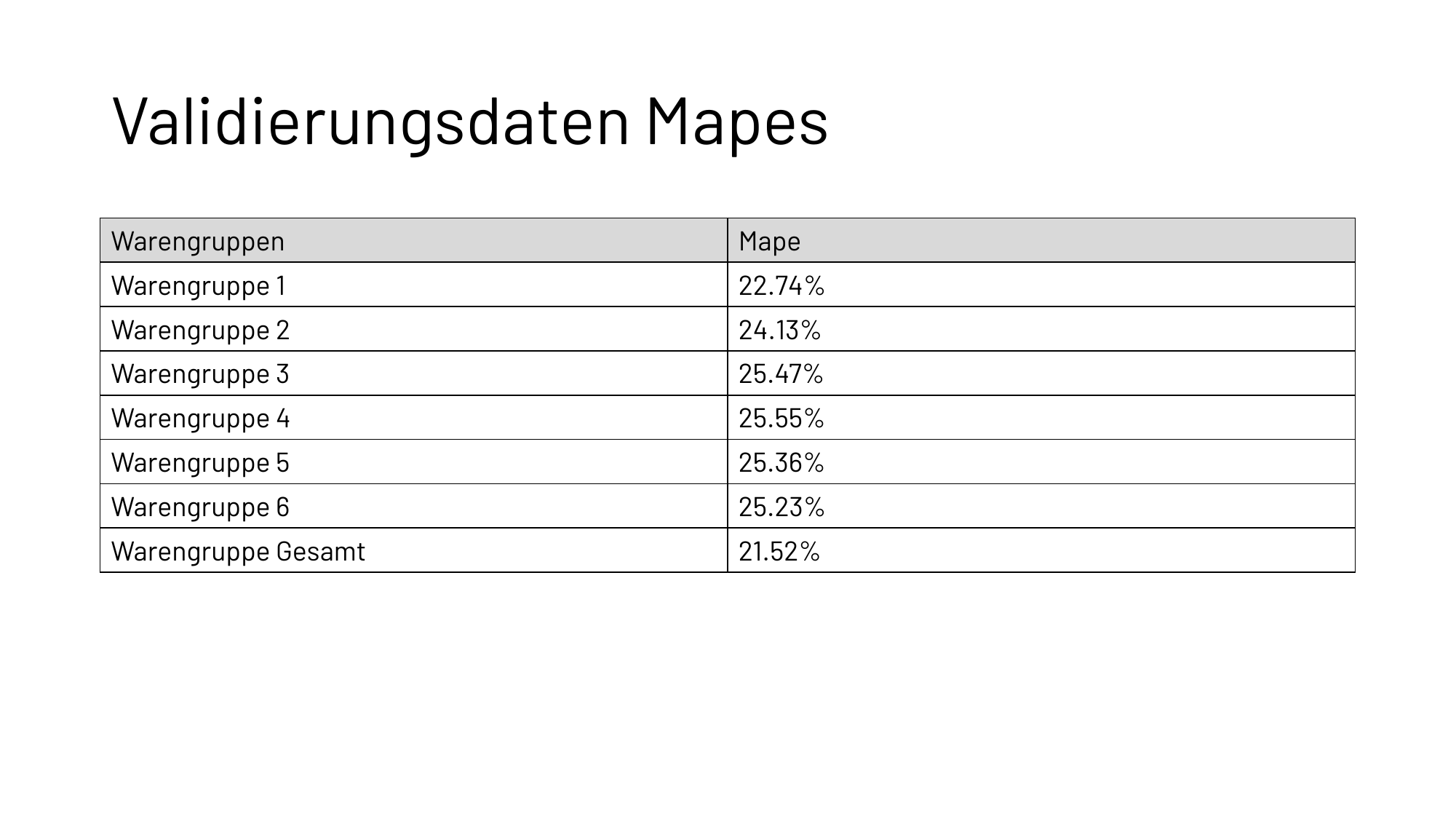

# Validierungsdaten Mapes
| Warengruppen | Mape |
| --- | --- |
| Warengruppe 1 | 22.74% |
| Warengruppe 2 | 24.13% |
| Warengruppe 3 | 25.47% |
| Warengruppe 4 | 25.55% |
| Warengruppe 5 | 25.36% |
| Warengruppe 6 | 25.23% |
| Warengruppe Gesamt | 21.52% |